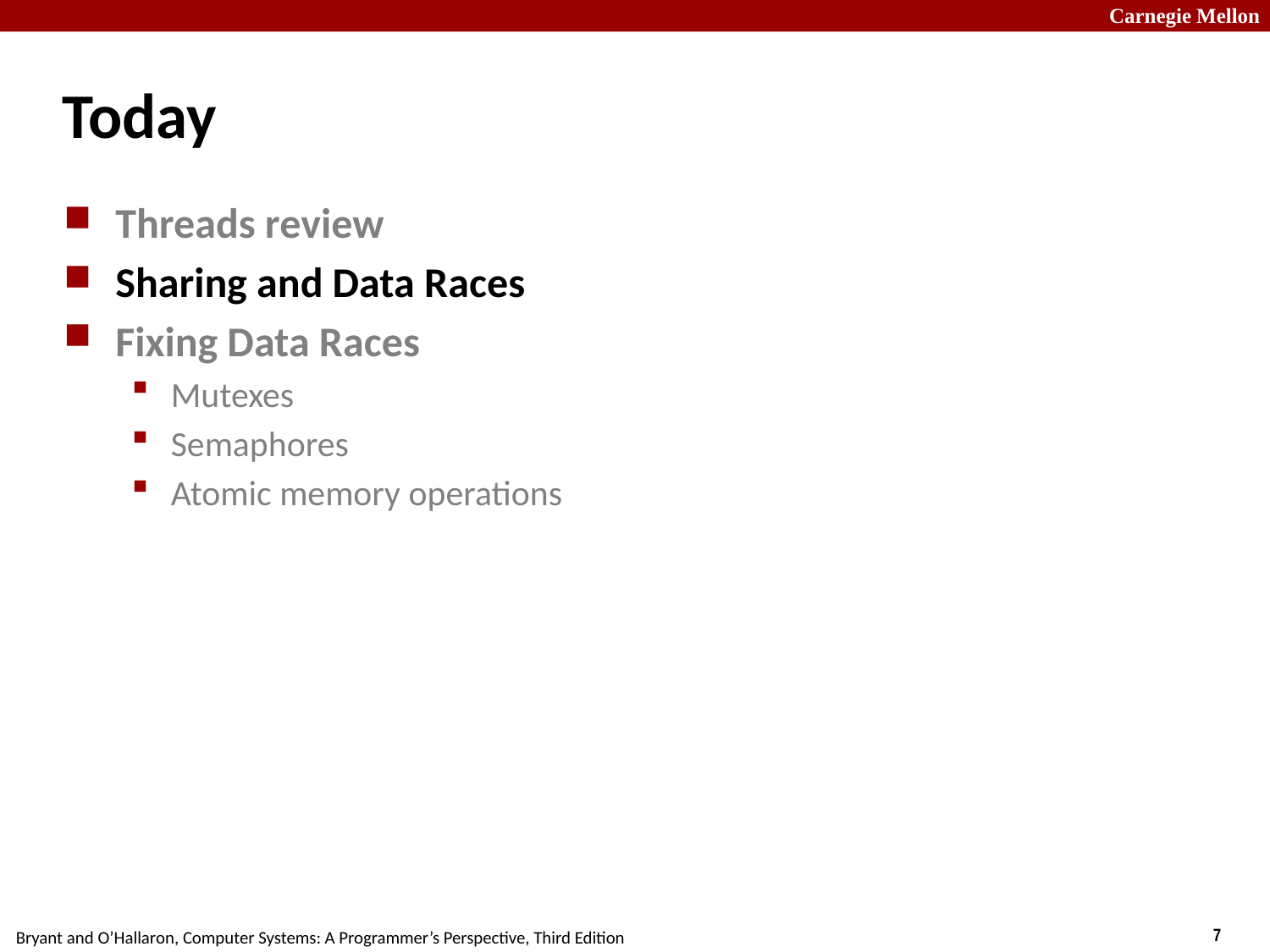

# Today
Threads review
Sharing and Data Races
Fixing Data Races
Mutexes
Semaphores
Atomic memory operations